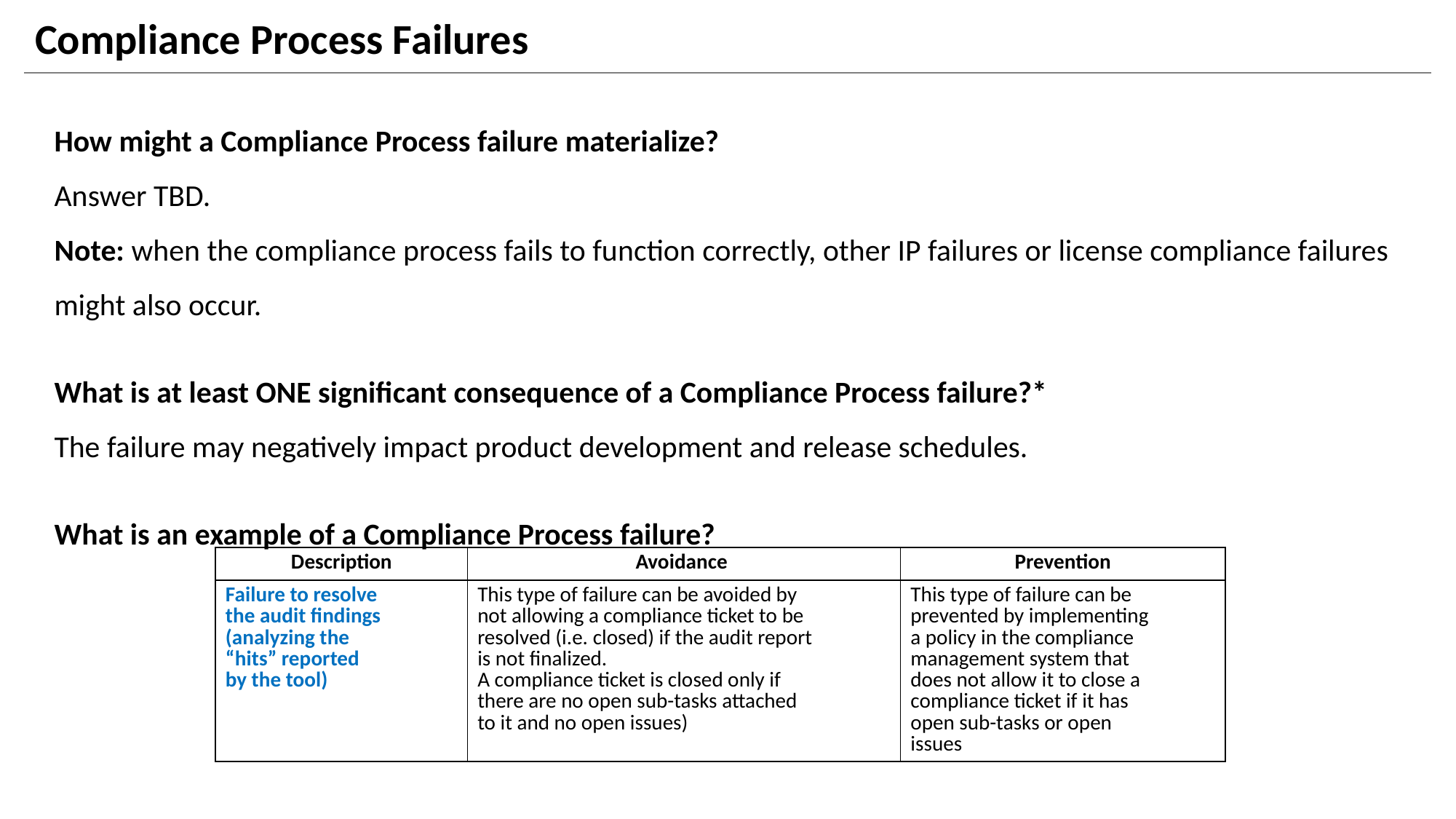

# Compliance Process Failures
How might a Compliance Process failure materialize?
Answer TBD.
Note: when the compliance process fails to function correctly, other IP failures or license compliance failures might also occur.

What is at least ONE significant consequence of a Compliance Process failure?*
The failure may negatively impact product development and release schedules.

What is an example of a Compliance Process failure?
| Description | Avoidance | Prevention |
| --- | --- | --- |
| Failure to resolve the audit findings (analyzing the “hits” reported by the tool) | This type of failure can be avoided by not allowing a compliance ticket to be resolved (i.e. closed) if the audit report is not finalized. A compliance ticket is closed only if there are no open sub-tasks attached to it and no open issues) | This type of failure can be prevented by implementing a policy in the compliance management system that does not allow it to close a compliance ticket if it has open sub-tasks or open issues |